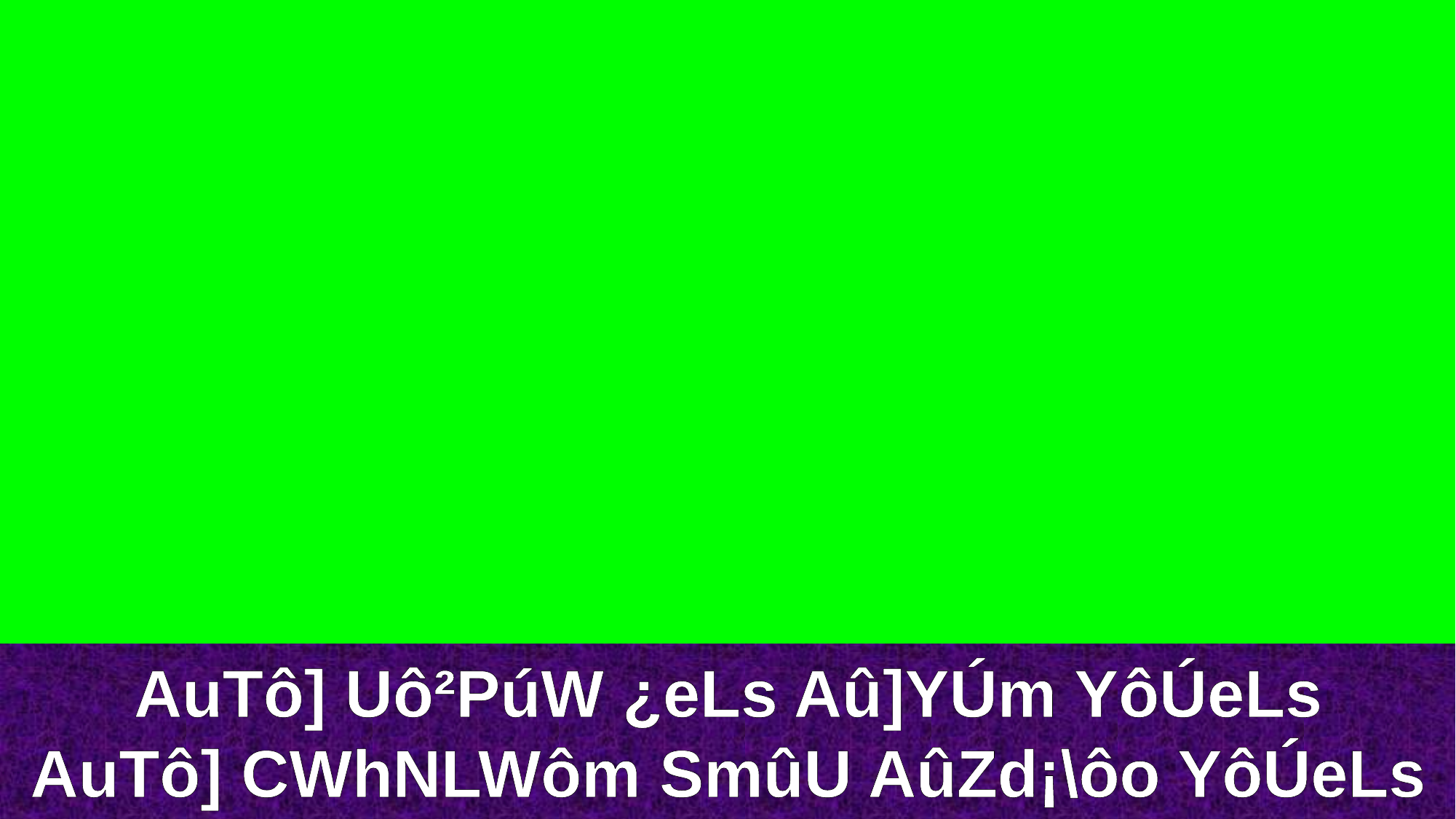

AuTô] Uô²PúW ¿eLs Aû]YÚm YôÚeLs
AuTô] CWhNLWôm SmûU AûZd¡\ôo YôÚeLs